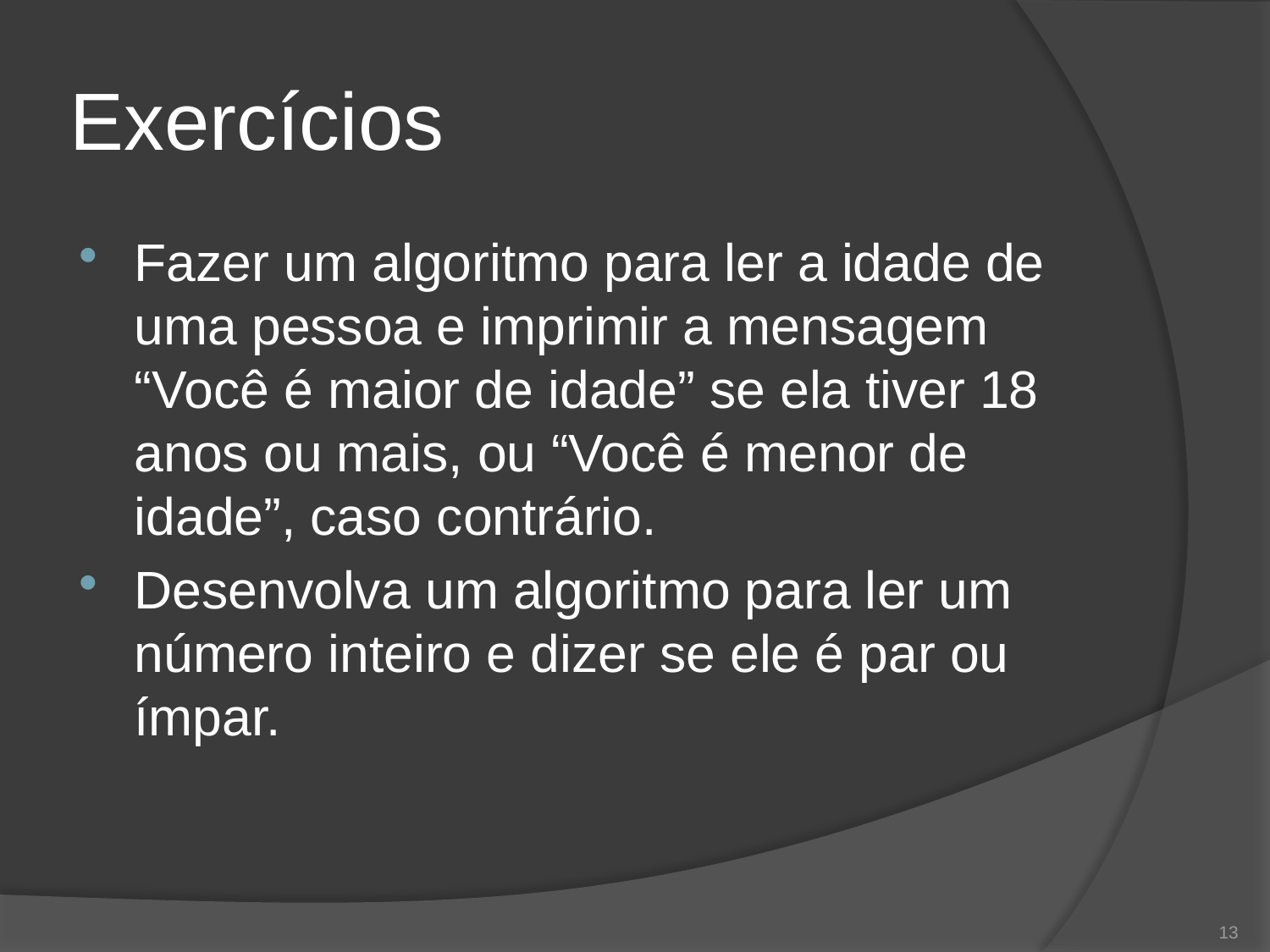

# Exercícios
Fazer um algoritmo para ler a idade de uma pessoa e imprimir a mensagem “Você é maior de idade” se ela tiver 18 anos ou mais, ou “Você é menor de idade”, caso contrário.
Desenvolva um algoritmo para ler um número inteiro e dizer se ele é par ou ímpar.
13